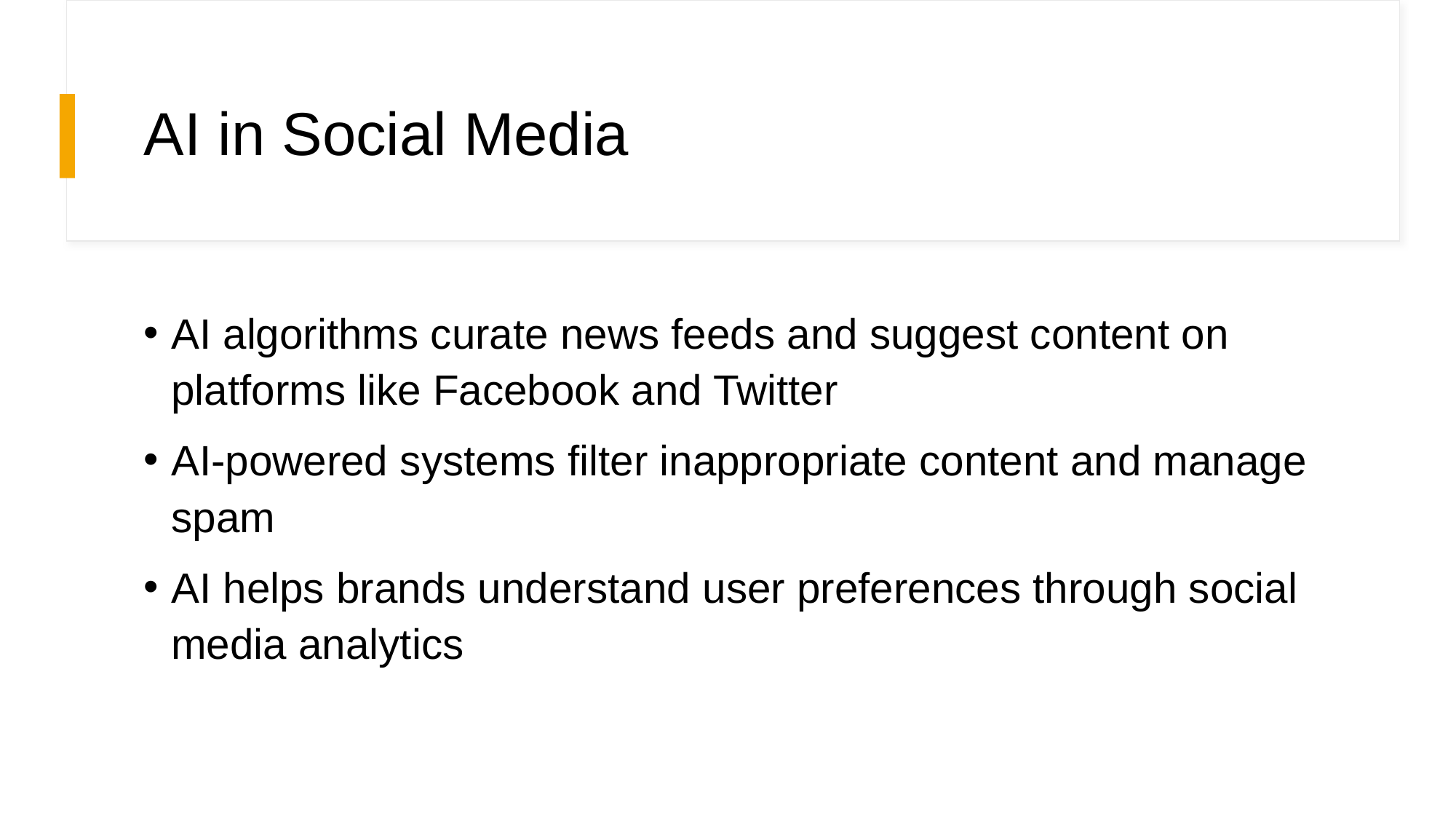

# AI in Social Media
AI algorithms curate news feeds and suggest content on platforms like Facebook and Twitter
AI-powered systems filter inappropriate content and manage spam
AI helps brands understand user preferences through social media analytics